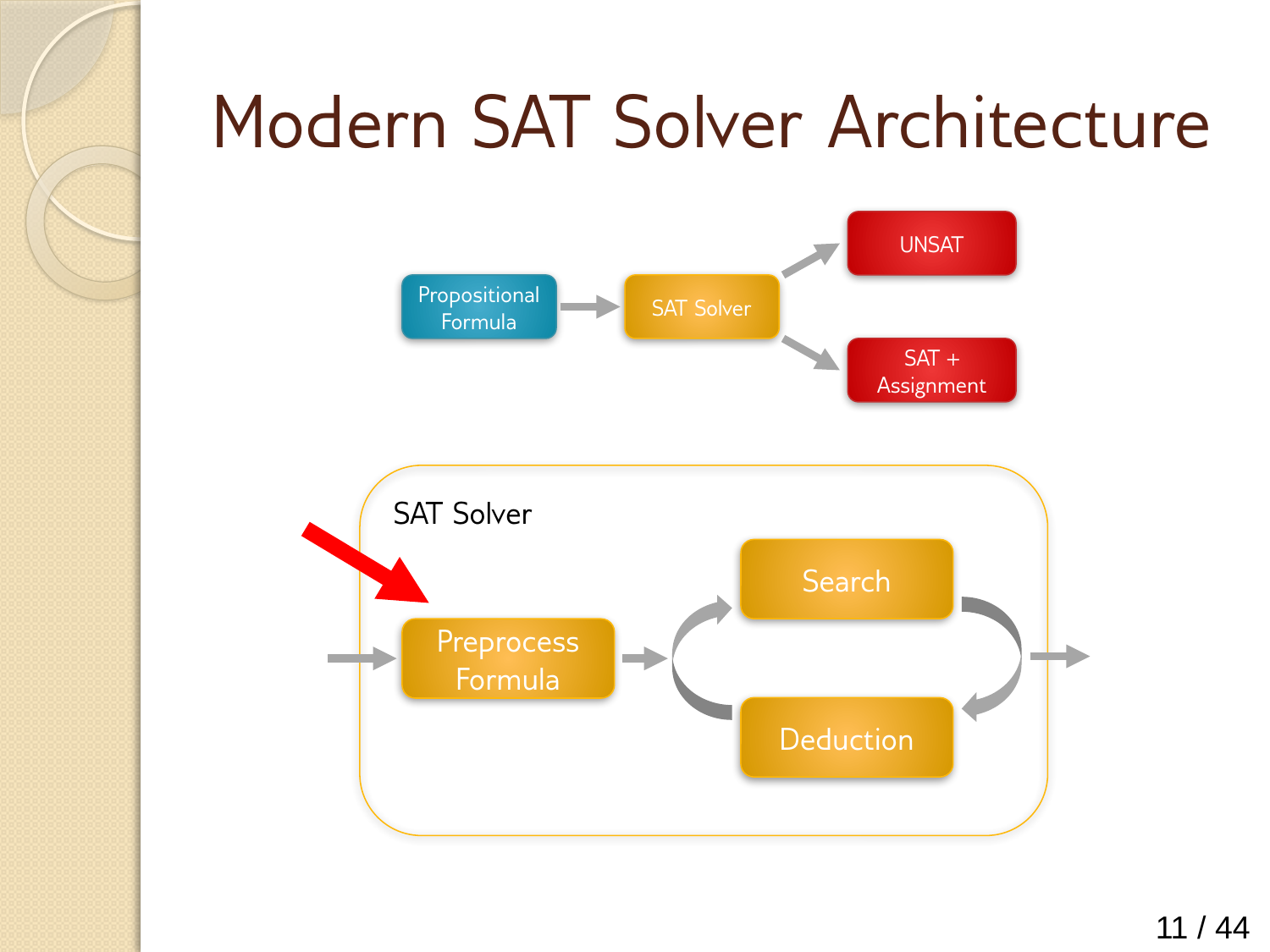

# Modern SAT Solver Architecture
UNSAT
Propositional Formula
SAT Solver
SAT + Assignment

SAT Solver
Search

Preprocess Formula
Deduction